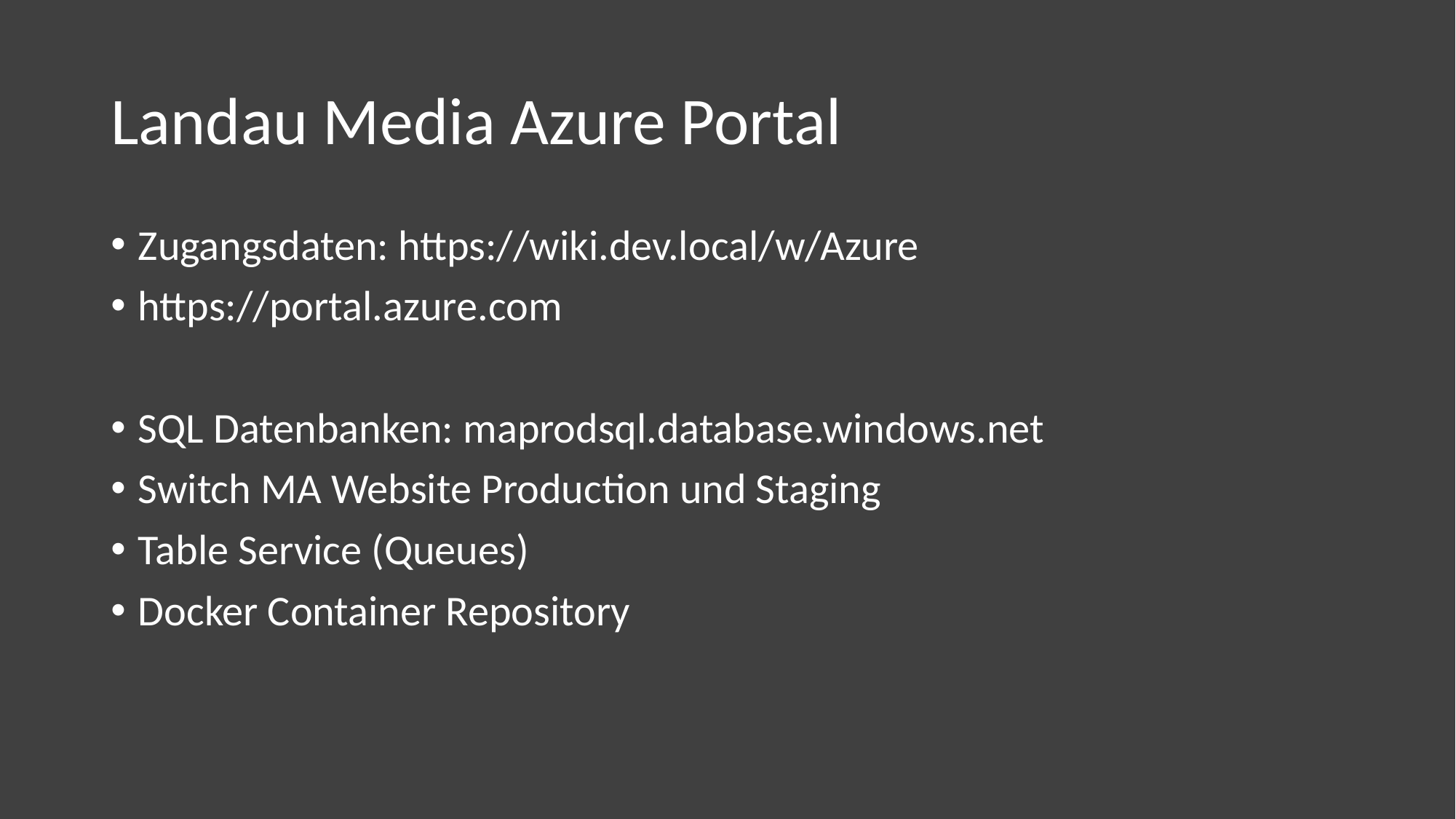

# Landau Media Azure Portal
Zugangsdaten: https://wiki.dev.local/w/Azure
https://portal.azure.com

SQL Datenbanken: maprodsql.database.windows.net
Switch MA Website Production und Staging
Table Service (Queues)
Docker Container Repository